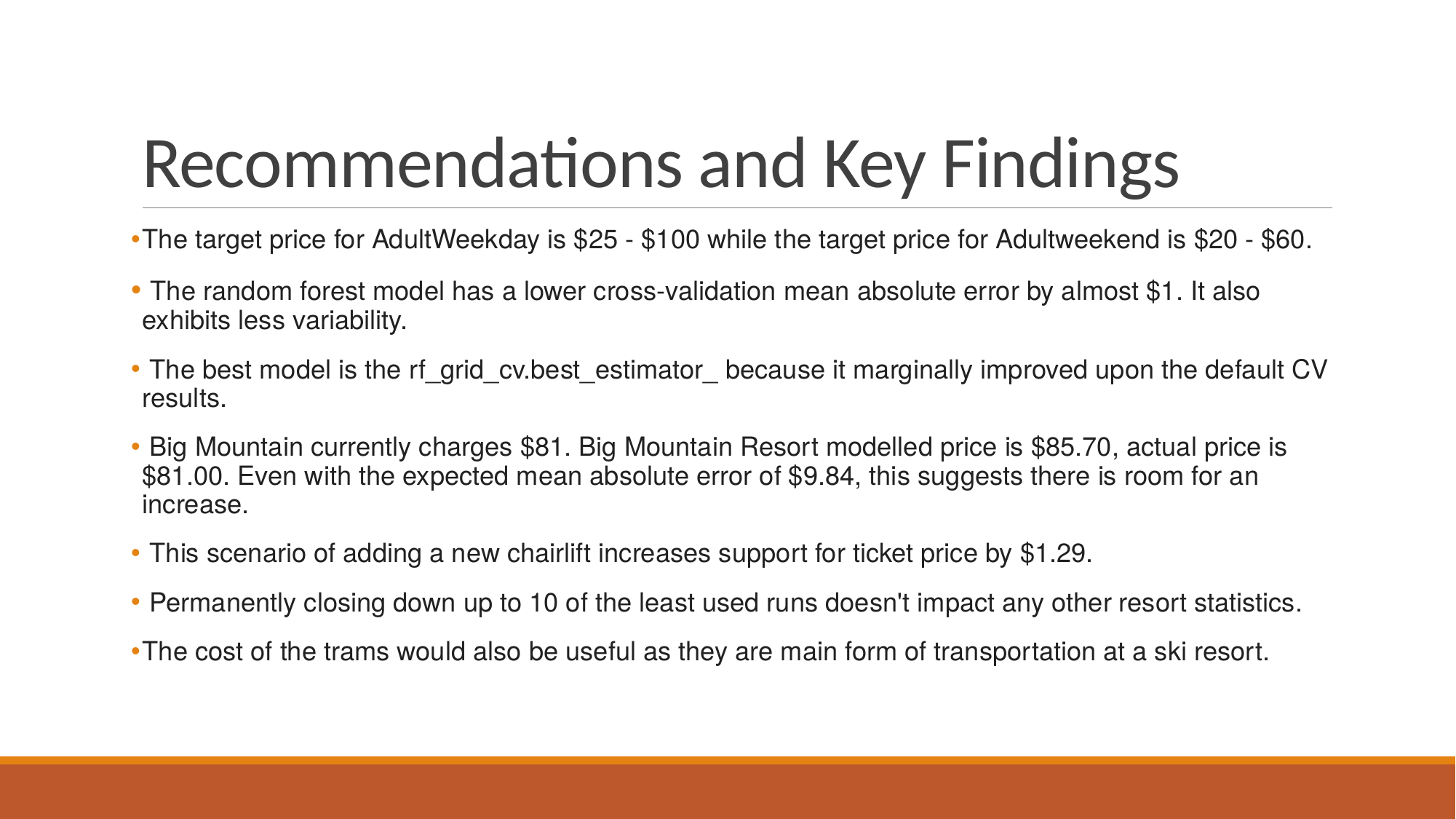

# Recommendations and Key Findings
The target price for AdultWeekday is $25 - $100 while the target price for Adultweekend is $20 - $60.
 The random forest model has a lower cross-validation mean absolute error by almost $1. It also exhibits less variability.
 The best model is the rf_grid_cv.best_estimator_ because it marginally improved upon the default CV results.
 Big Mountain currently charges $81. Big Mountain Resort modelled price is $85.70, actual price is $81.00. Even with the expected mean absolute error of $9.84, this suggests there is room for an increase.
 This scenario of adding a new chairlift increases support for ticket price by $1.29.
 Permanently closing down up to 10 of the least used runs doesn't impact any other resort statistics.
The cost of the trams would also be useful as they are main form of transportation at a ski resort.